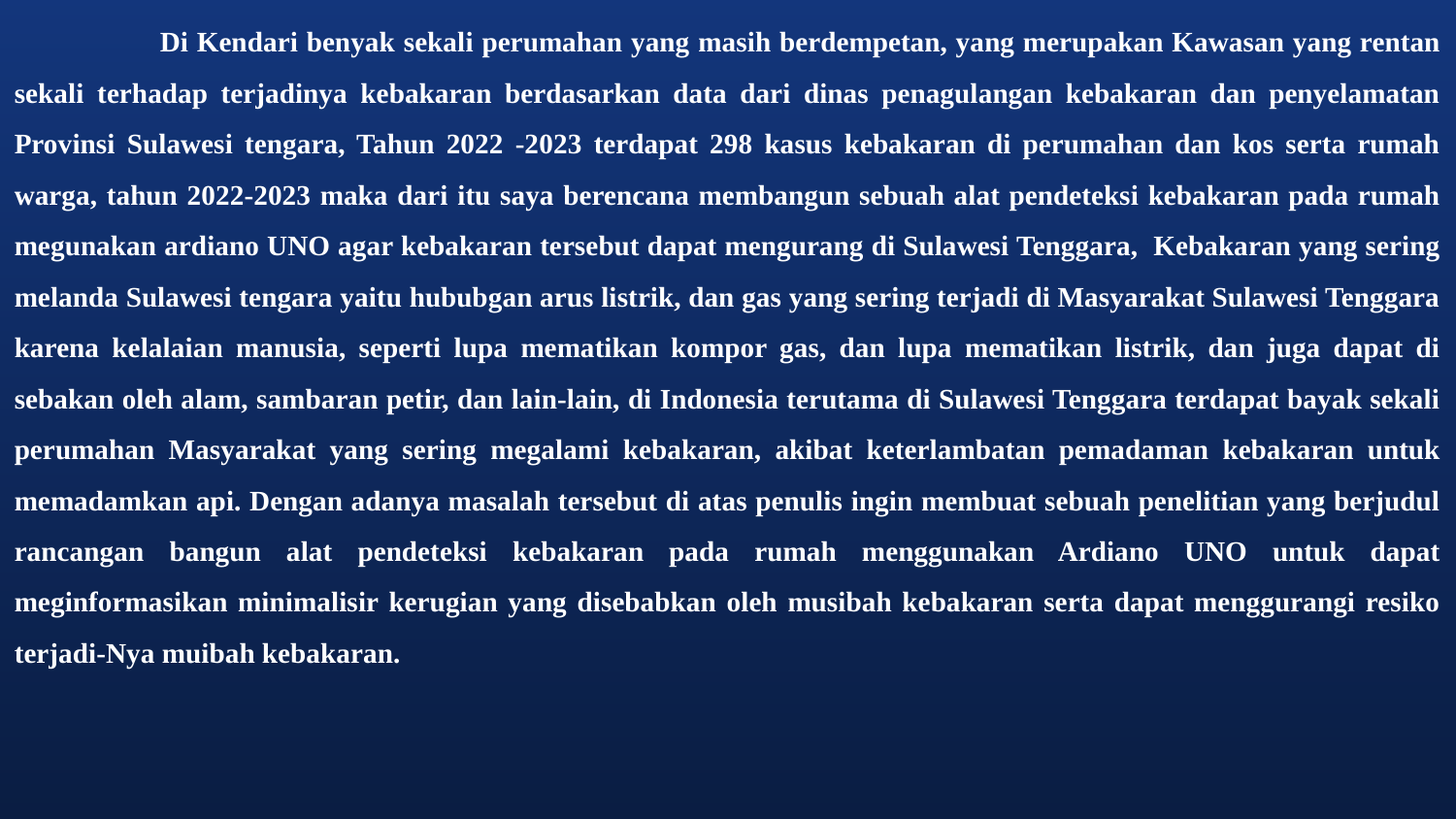

Di Kendari benyak sekali perumahan yang masih berdempetan, yang merupakan Kawasan yang rentan sekali terhadap terjadinya kebakaran berdasarkan data dari dinas penagulangan kebakaran dan penyelamatan Provinsi Sulawesi tengara, Tahun 2022 -2023 terdapat 298 kasus kebakaran di perumahan dan kos serta rumah warga, tahun 2022-2023 maka dari itu saya berencana membangun sebuah alat pendeteksi kebakaran pada rumah megunakan ardiano UNO agar kebakaran tersebut dapat mengurang di Sulawesi Tenggara,  Kebakaran yang sering melanda Sulawesi tengara yaitu hububgan arus listrik, dan gas yang sering terjadi di Masyarakat Sulawesi Tenggara karena kelalaian manusia, seperti lupa mematikan kompor gas, dan lupa mematikan listrik, dan juga dapat di sebakan oleh alam, sambaran petir, dan lain-lain, di Indonesia terutama di Sulawesi Tenggara terdapat bayak sekali perumahan Masyarakat yang sering megalami kebakaran, akibat keterlambatan pemadaman kebakaran untuk memadamkan api. Dengan adanya masalah tersebut di atas penulis ingin membuat sebuah penelitian yang berjudul rancangan bangun alat pendeteksi kebakaran pada rumah menggunakan Ardiano UNO untuk dapat meginformasikan minimalisir kerugian yang disebabkan oleh musibah kebakaran serta dapat menggurangi resiko terjadi-Nya muibah kebakaran.